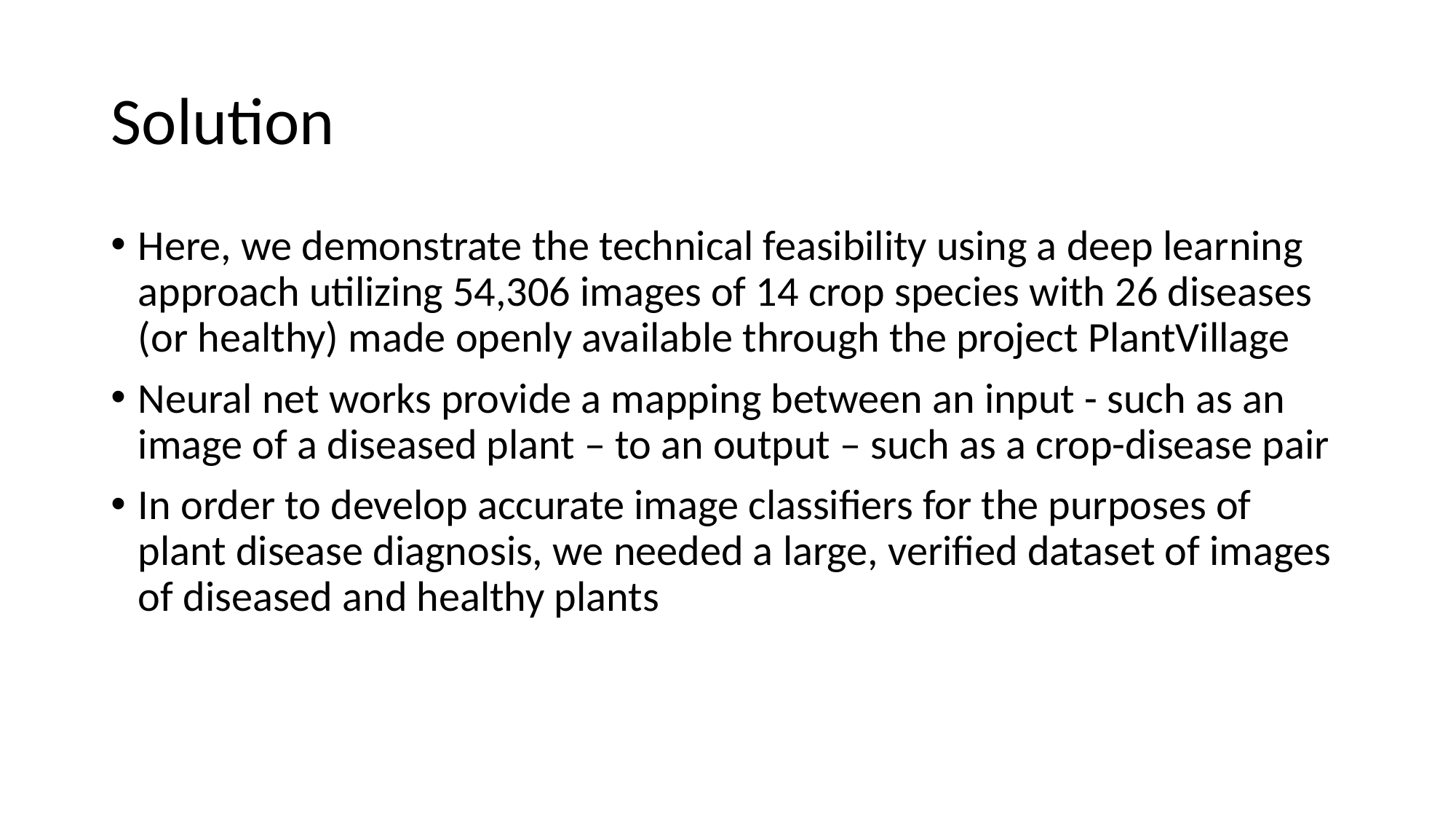

# Solution
Here, we demonstrate the technical feasibility using a deep learning approach utilizing 54,306 images of 14 crop species with 26 diseases (or healthy) made openly available through the project PlantVillage
Neural net works provide a mapping between an input - such as an image of a diseased plant – to an output – such as a crop-disease pair
In order to develop accurate image classifiers for the purposes of plant disease diagnosis, we needed a large, verified dataset of images of diseased and healthy plants